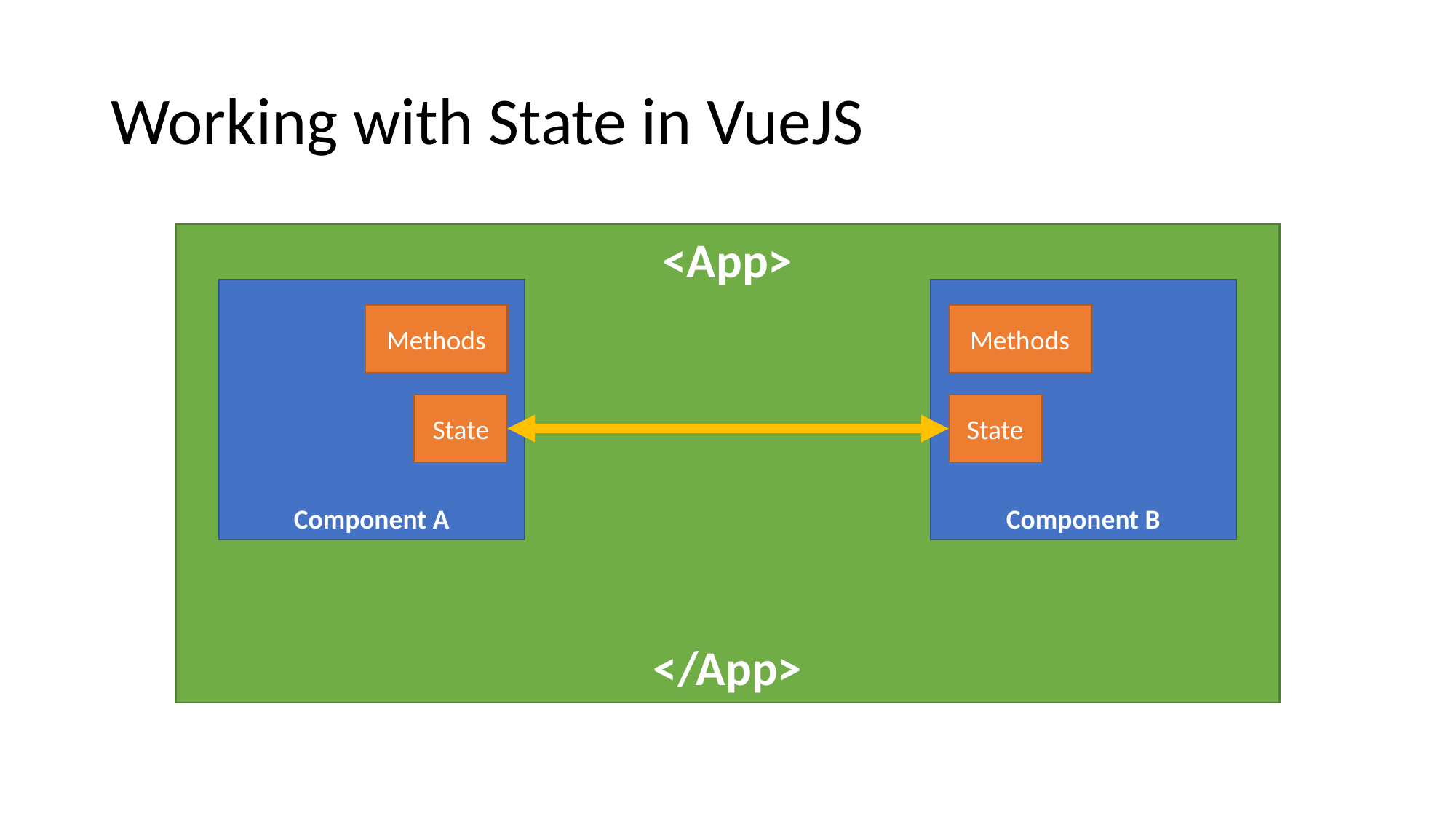

# Working with State in VueJS
<App>

</App>
Component A
Component B
Methods
Methods
State
State